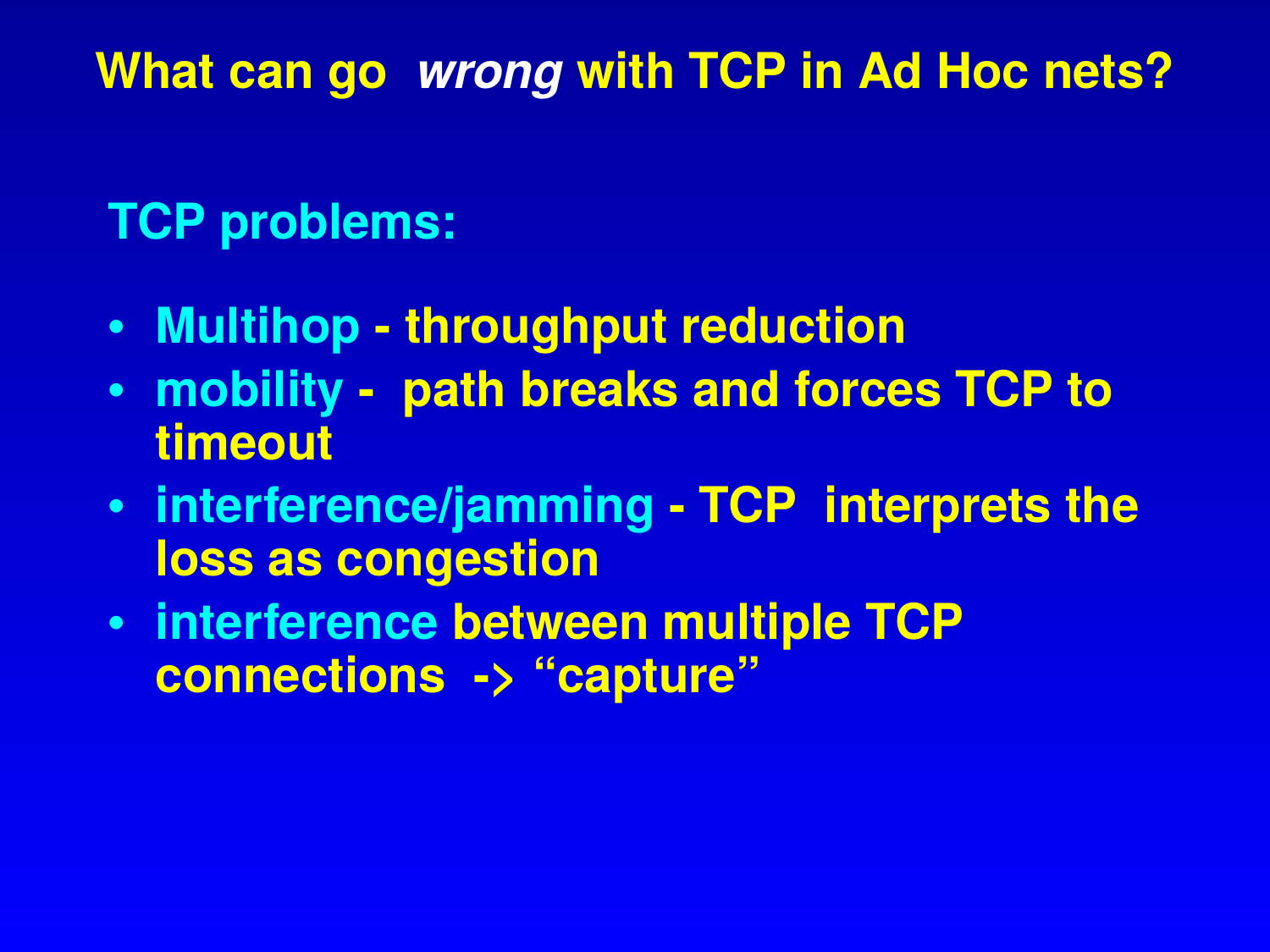

# What can go  wrong with TCP in Ad Hoc nets?
TCP problems:

Multihop - throughput reduction
mobility -  path breaks and forces TCP to timeout
interference/jamming - TCP  interprets the loss as congestion
interference between multiple TCP connections  -> “capture”